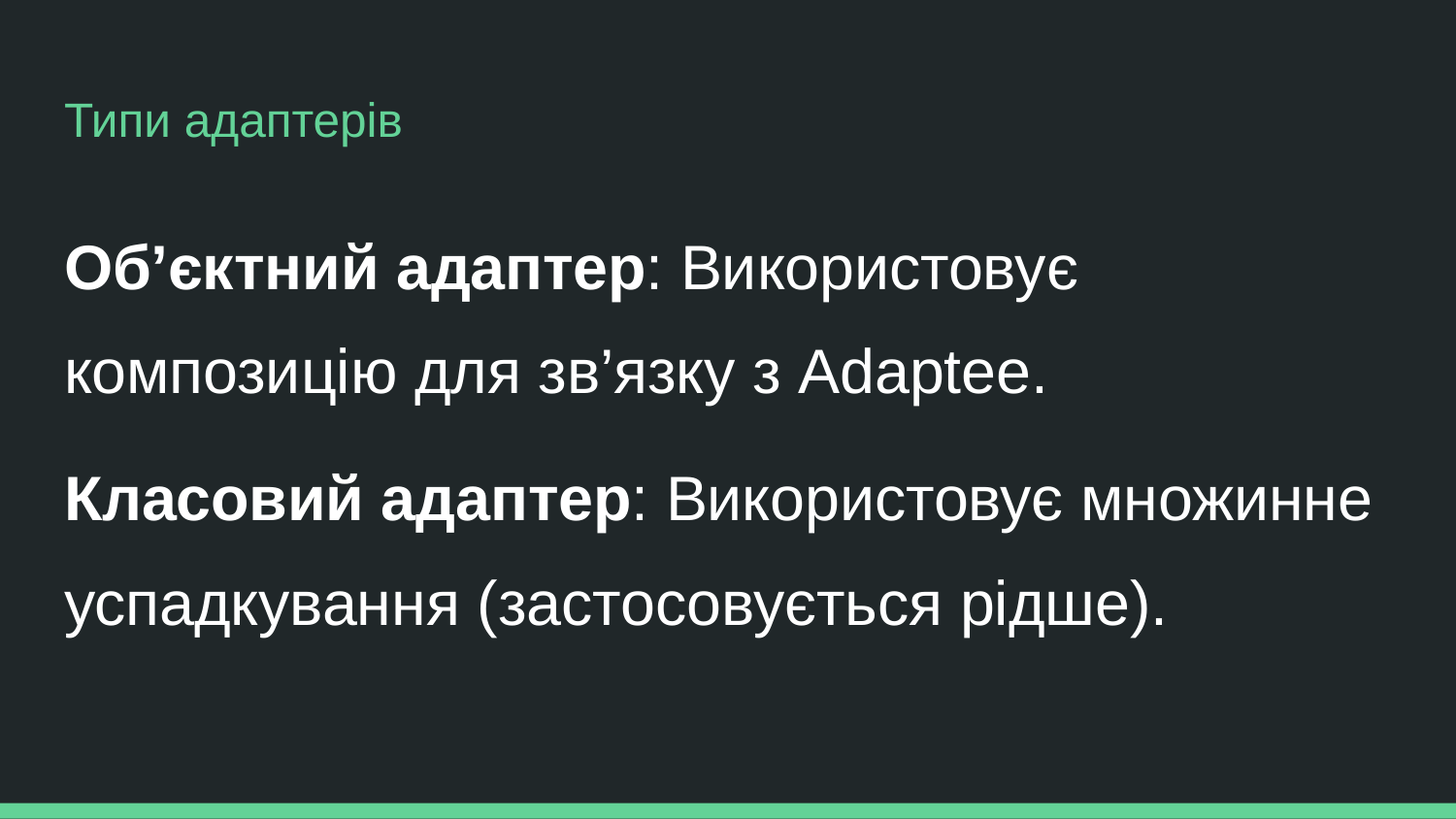

# Типи адаптерів

Об’єктний адаптер: Використовує композицію для зв’язку з Adaptee.
Класовий адаптер: Використовує множинне успадкування (застосовується рідше).